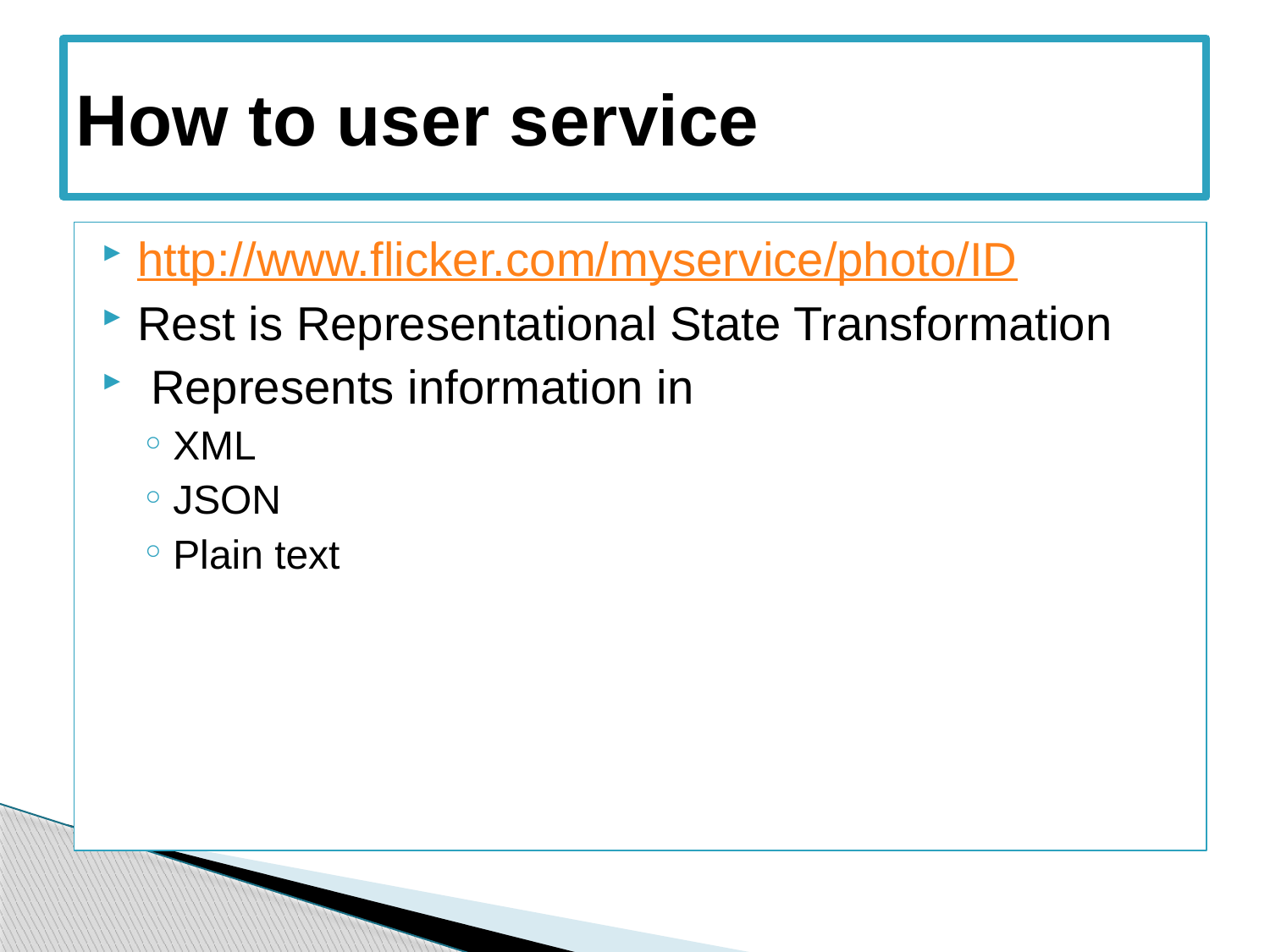

# How to user service
http://www.flicker.com/myservice/photo/ID
Rest is Representational State Transformation
 Represents information in
XML
JSON
Plain text